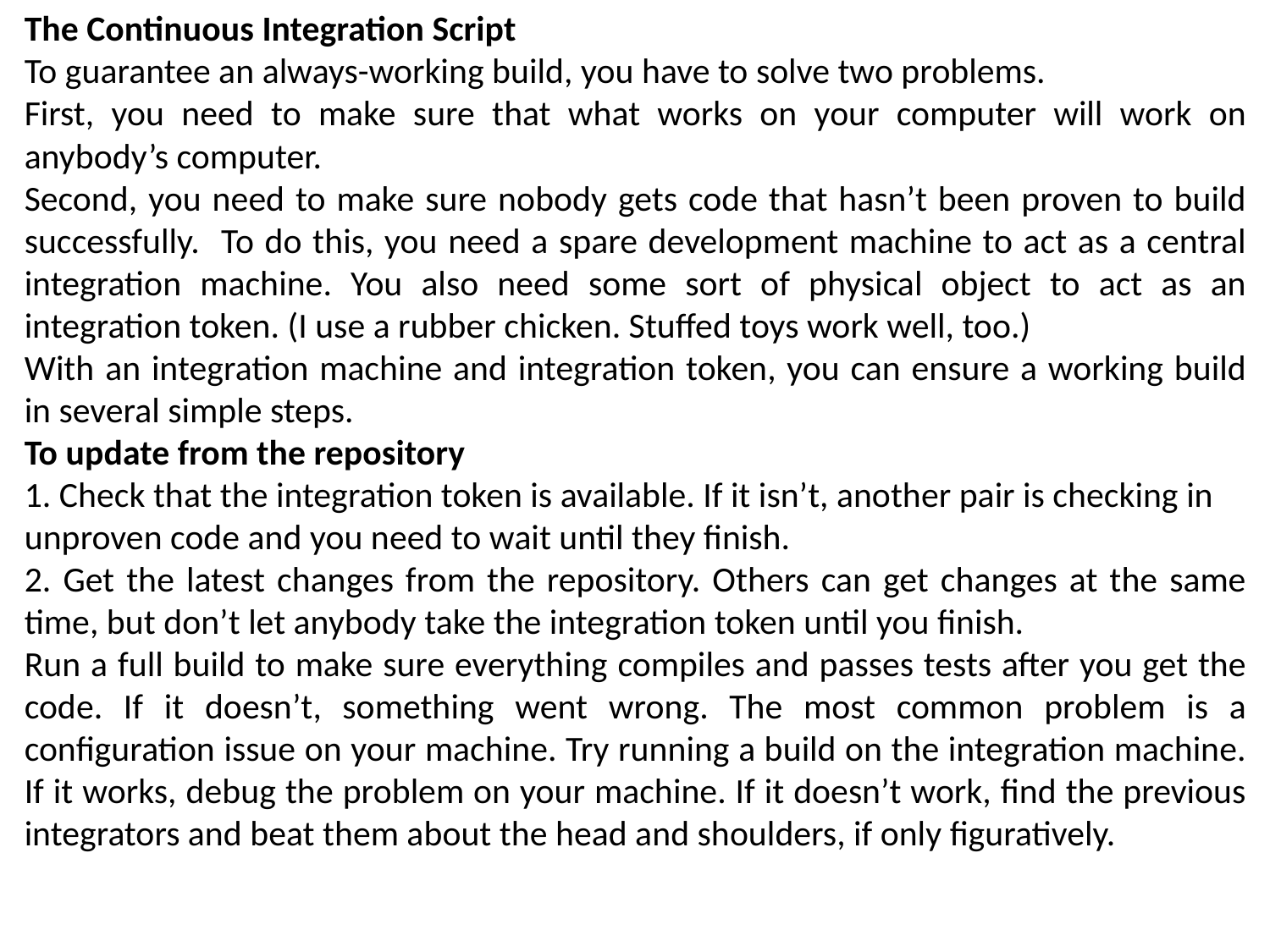

The Continuous Integration Script
To guarantee an always-working build, you have to solve two problems.
First, you need to make sure that what works on your computer will work on anybody’s computer.
Second, you need to make sure nobody gets code that hasn’t been proven to build successfully.  To do this, you need a spare development machine to act as a central integration machine. You also need some sort of physical object to act as an integration token. (I use a rubber chicken. Stuffed toys work well, too.)
With an integration machine and integration token, you can ensure a working build in several simple steps.
To update from the repository
1. Check that the integration token is available. If it isn’t, another pair is checking in
unproven code and you need to wait until they finish.
2. Get the latest changes from the repository. Others can get changes at the same time, but don’t let anybody take the integration token until you finish.
Run a full build to make sure everything compiles and passes tests after you get the code. If it doesn’t, something went wrong. The most common problem is a configuration issue on your machine. Try running a build on the integration machine. If it works, debug the problem on your machine. If it doesn’t work, find the previous integrators and beat them about the head and shoulders, if only figuratively.